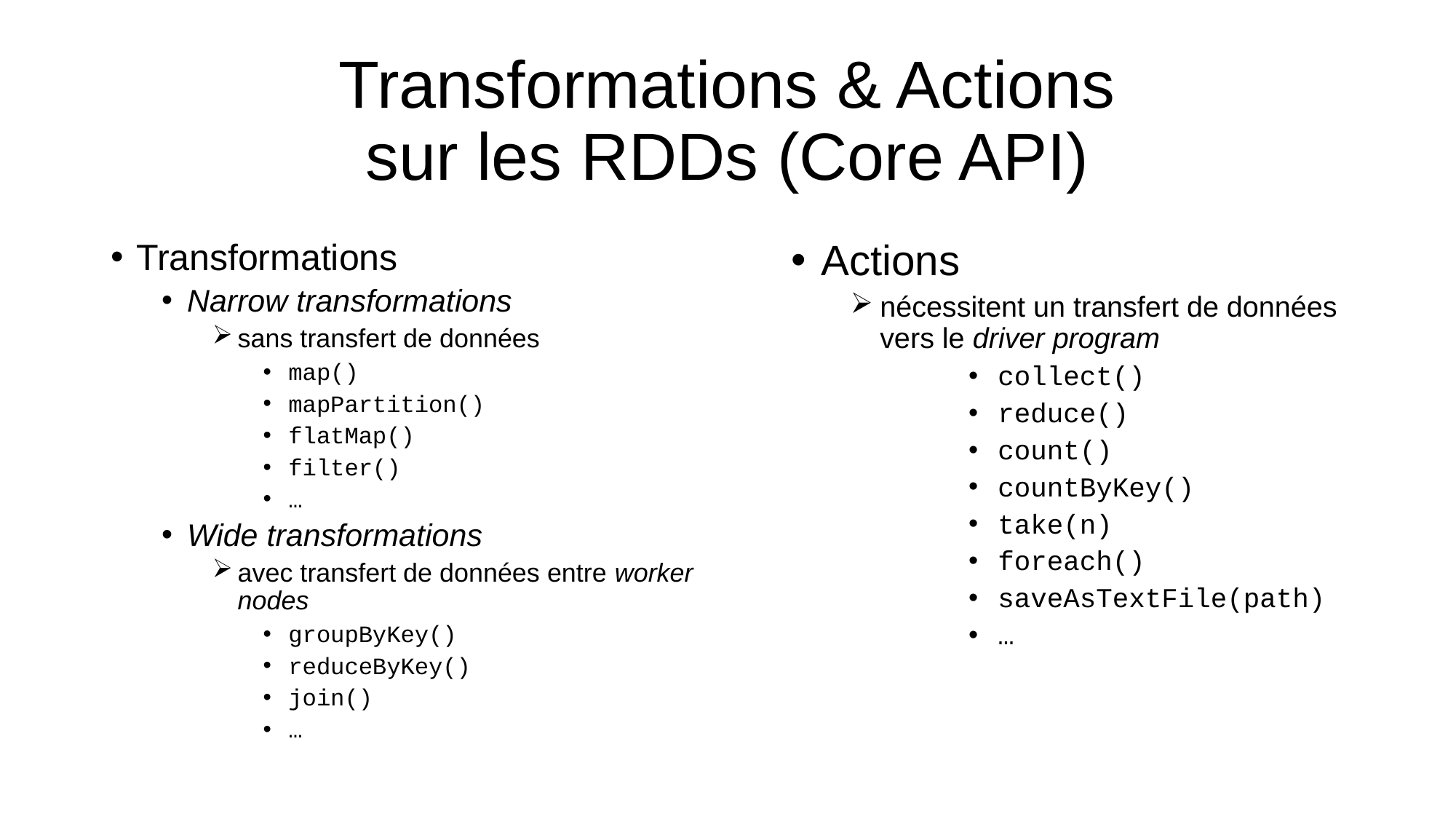

# Transformations & Actions sur les RDDs (Core API)
Transformations
Narrow transformations
sans transfert de données
map()
mapPartition()
flatMap()
filter()
…
Wide transformations
avec transfert de données entre worker nodes
groupByKey()
reduceByKey()
join()
…
Actions
nécessitent un transfert de données vers le driver program
collect()
reduce()
count()
countByKey()
take(n)
foreach()
saveAsTextFile(path)
…